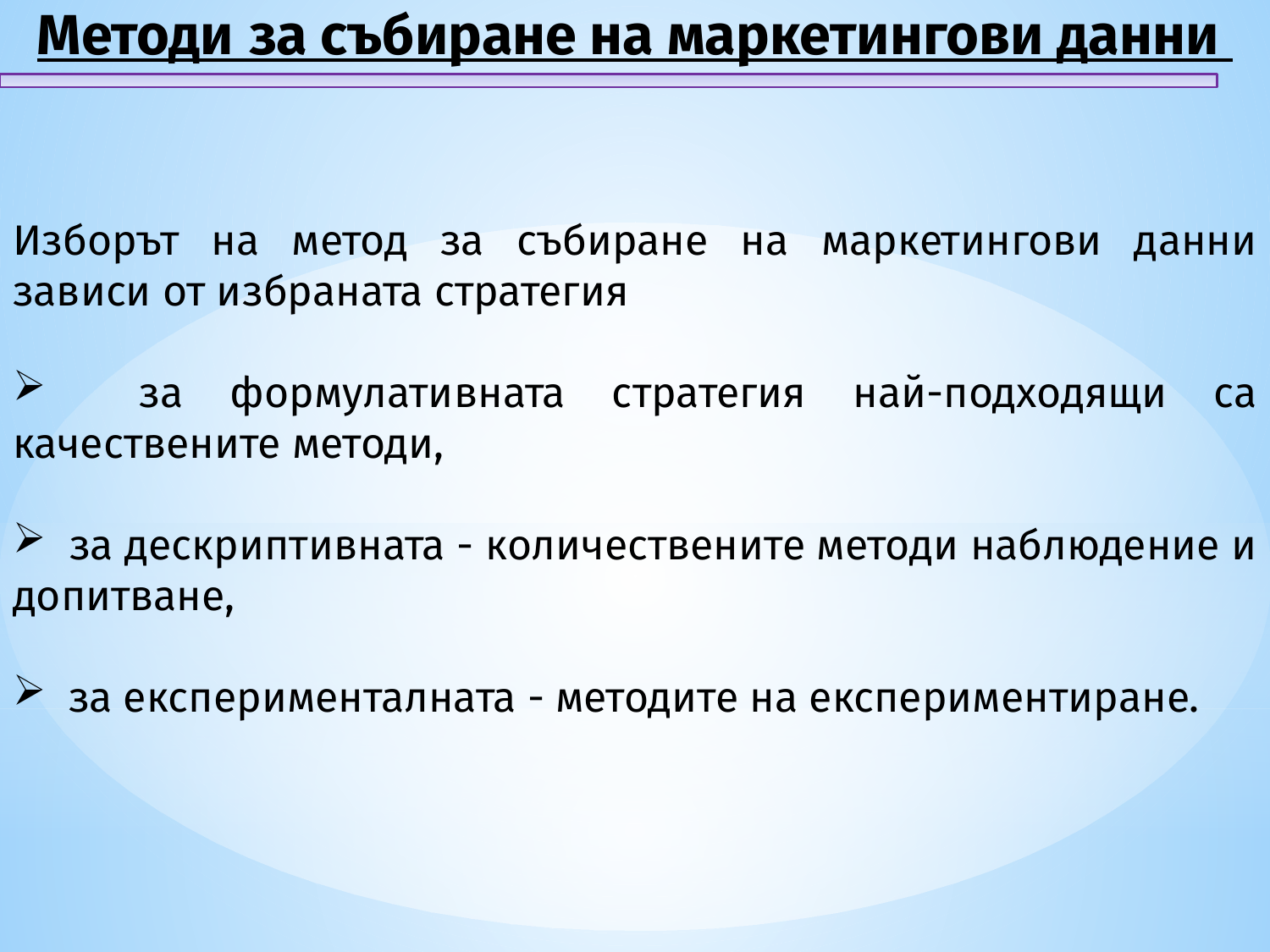

Методи за събиране на маркетингови данни

Изборът на метод за събиране на маркетингови данни зависи от избраната стратегия

  за формулативната стратегия най-подходящи са качествените методи,

  за дескриптивната - количествените методи наблюдение и допитване,

  за експерименталната - методите на експериментиране.